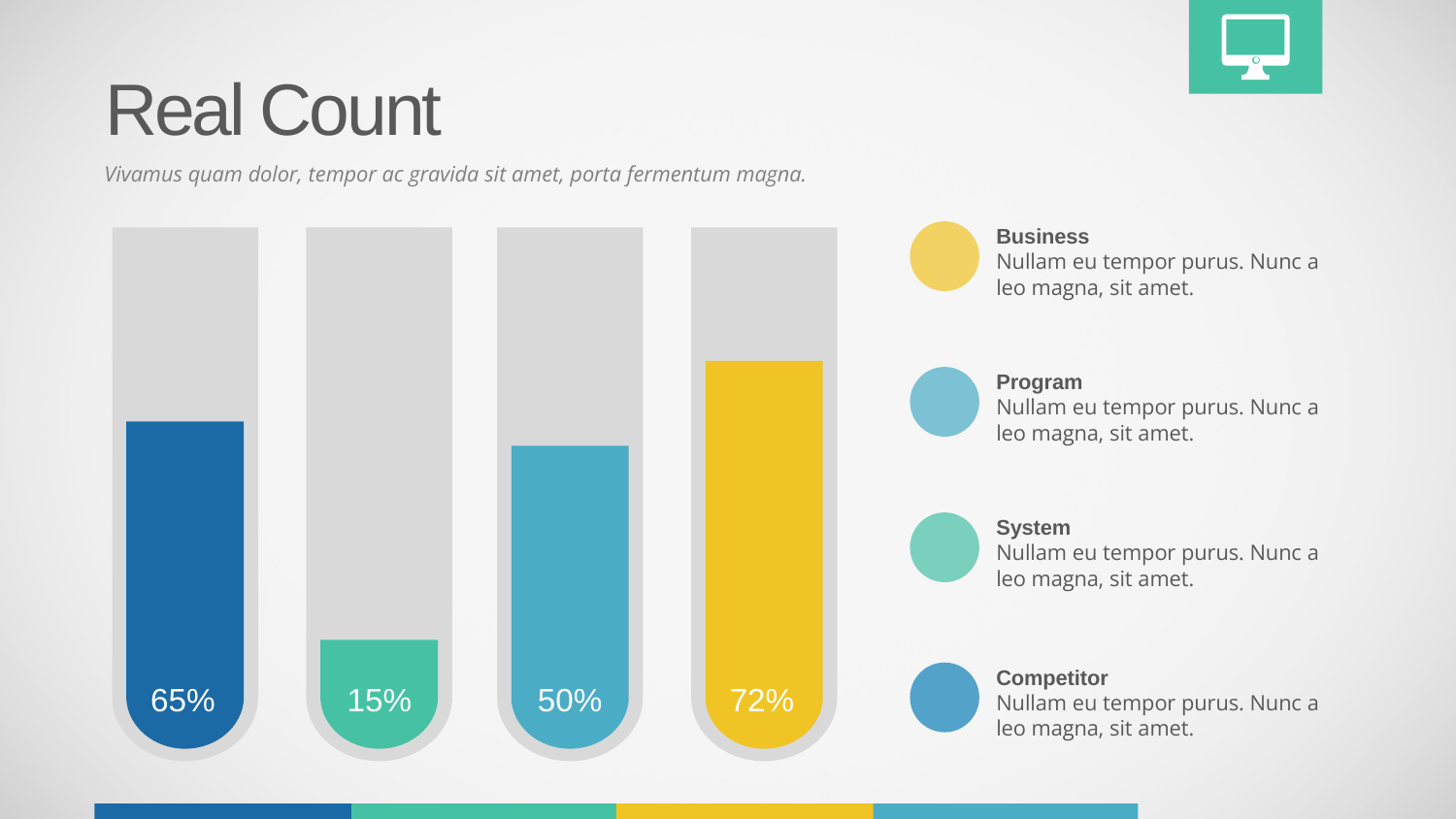

Real Count
Vivamus quam dolor, tempor ac gravida sit amet, porta fermentum magna.
Business
Nullam eu tempor purus. Nunc a leo magna, sit amet.

65%

15%

50%

72%

Program
Nullam eu tempor purus. Nunc a leo magna, sit amet.

System
Nullam eu tempor purus. Nunc a leo magna, sit amet.

Competitor
Nullam eu tempor purus. Nunc a leo magna, sit amet.